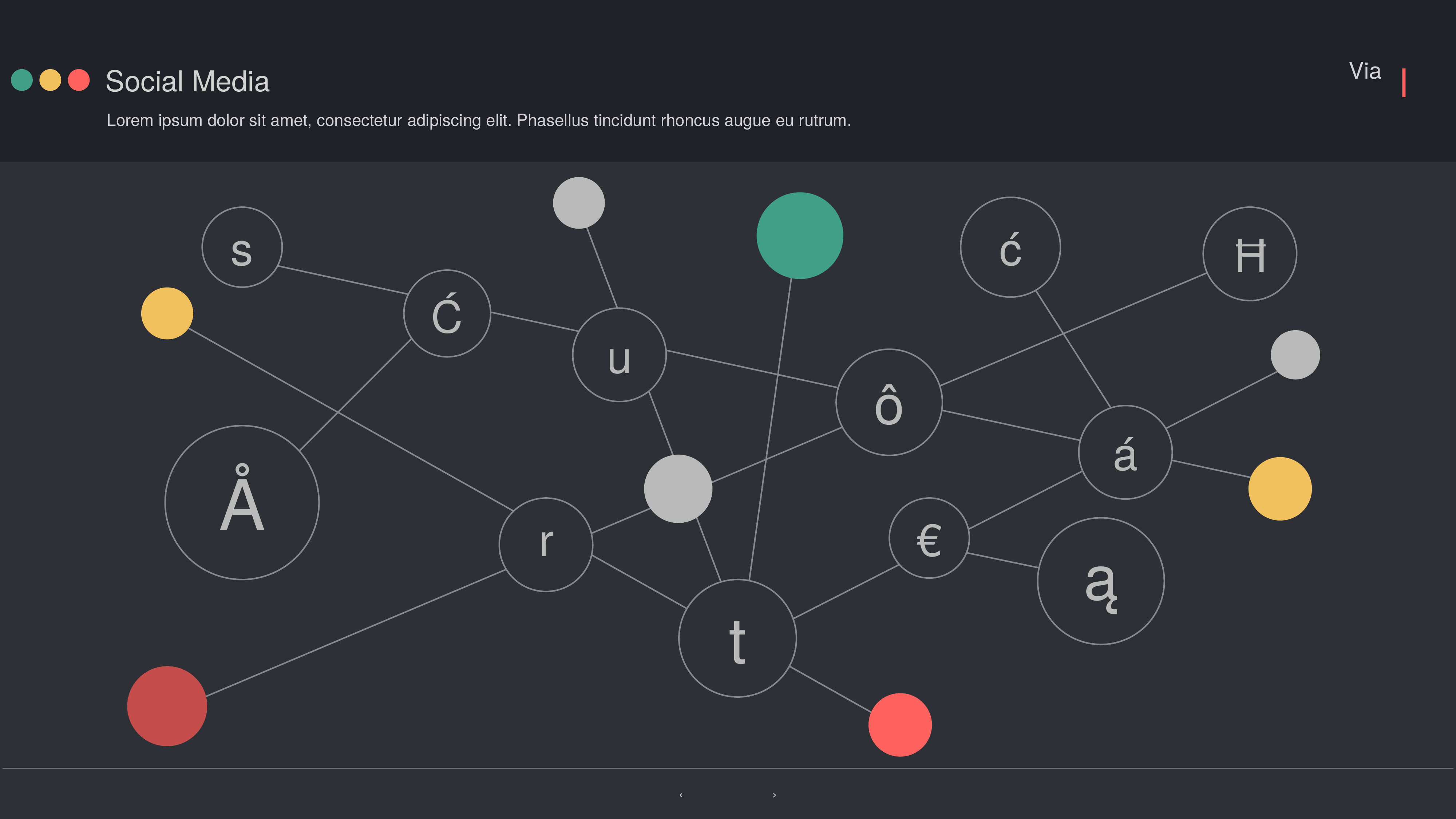

Social Media
Lorem ipsum dolor sit amet, consectetur adipiscing elit. Phasellus tincidunt rhoncus augue eu rutrum.

ć

s

Ħ

Ć

u

ô

á

Å

r

€

ą

t

38